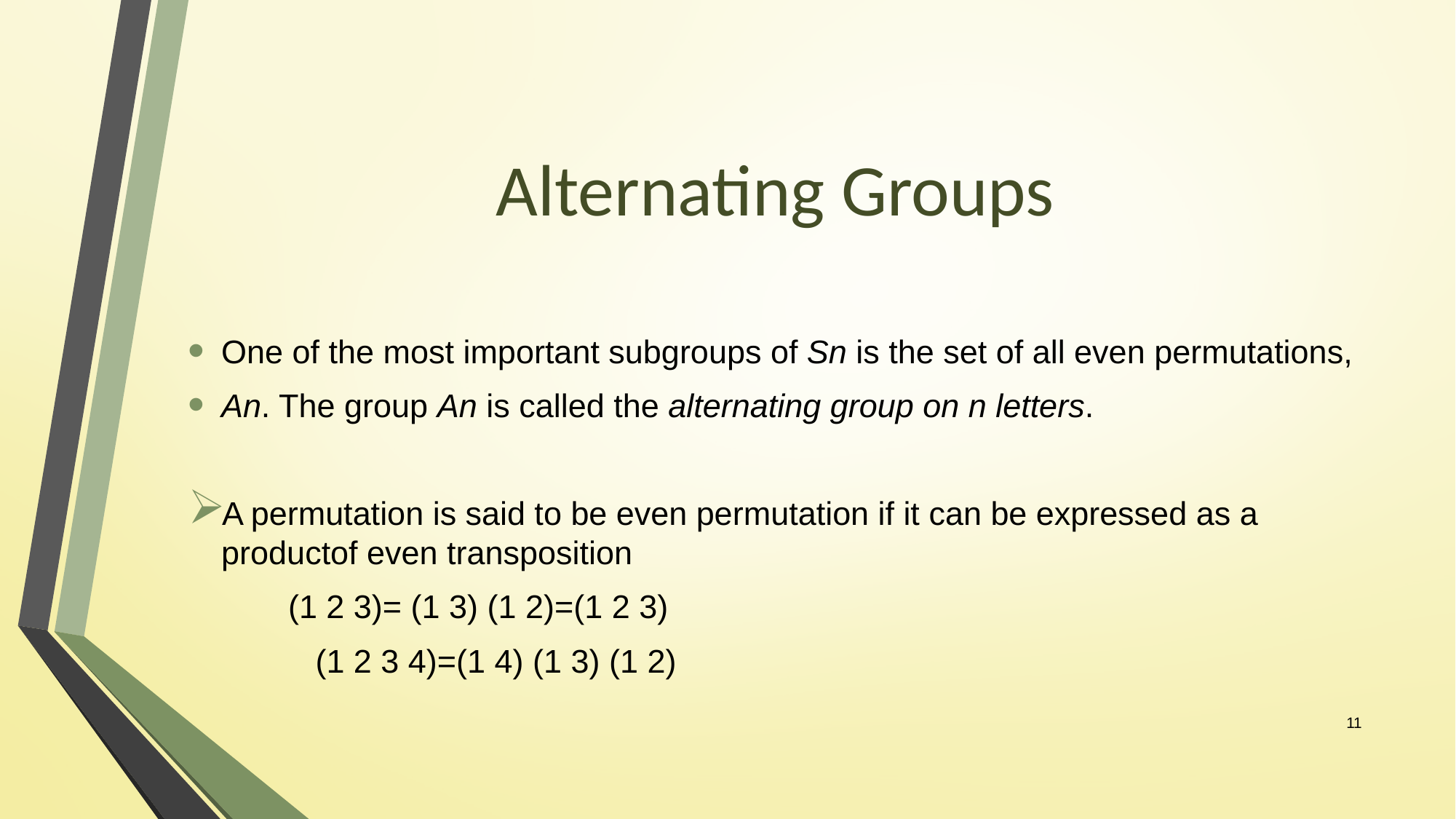

# Alternating Groups
One of the most important subgroups of Sn is the set of all even permutations,
An. The group An is called the alternating group on n letters.

A permutation is said to be even permutation if it can be expressed as a productof even transposition
           (1 2 3)= (1 3) (1 2)=(1 2 3)
              (1 2 3 4)=(1 4) (1 3) (1 2)
11